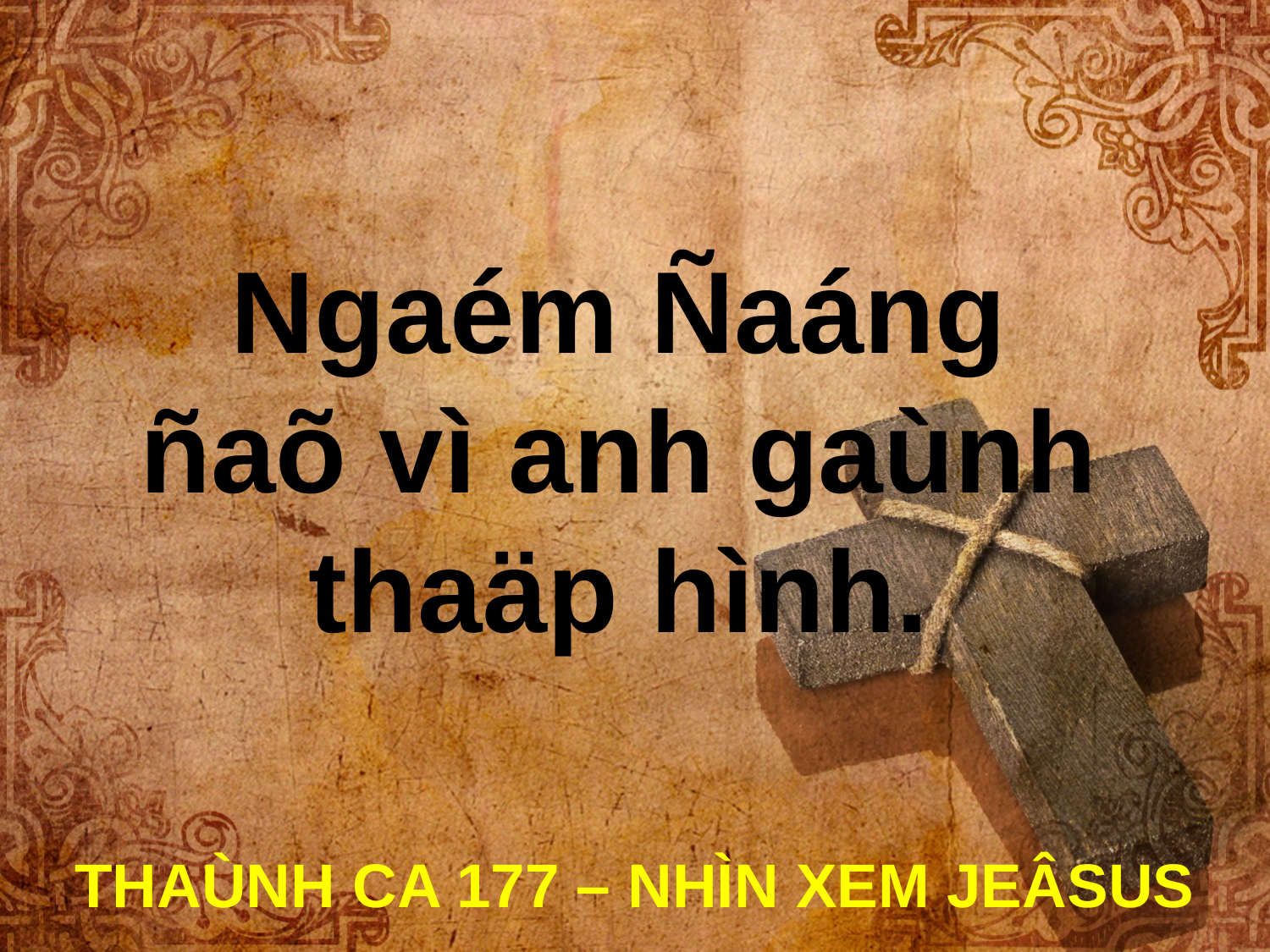

Ngaém Ñaáng
ñaõ vì anh gaùnh
thaäp hình.
THAÙNH CA 177 – NHÌN XEM JEÂSUS